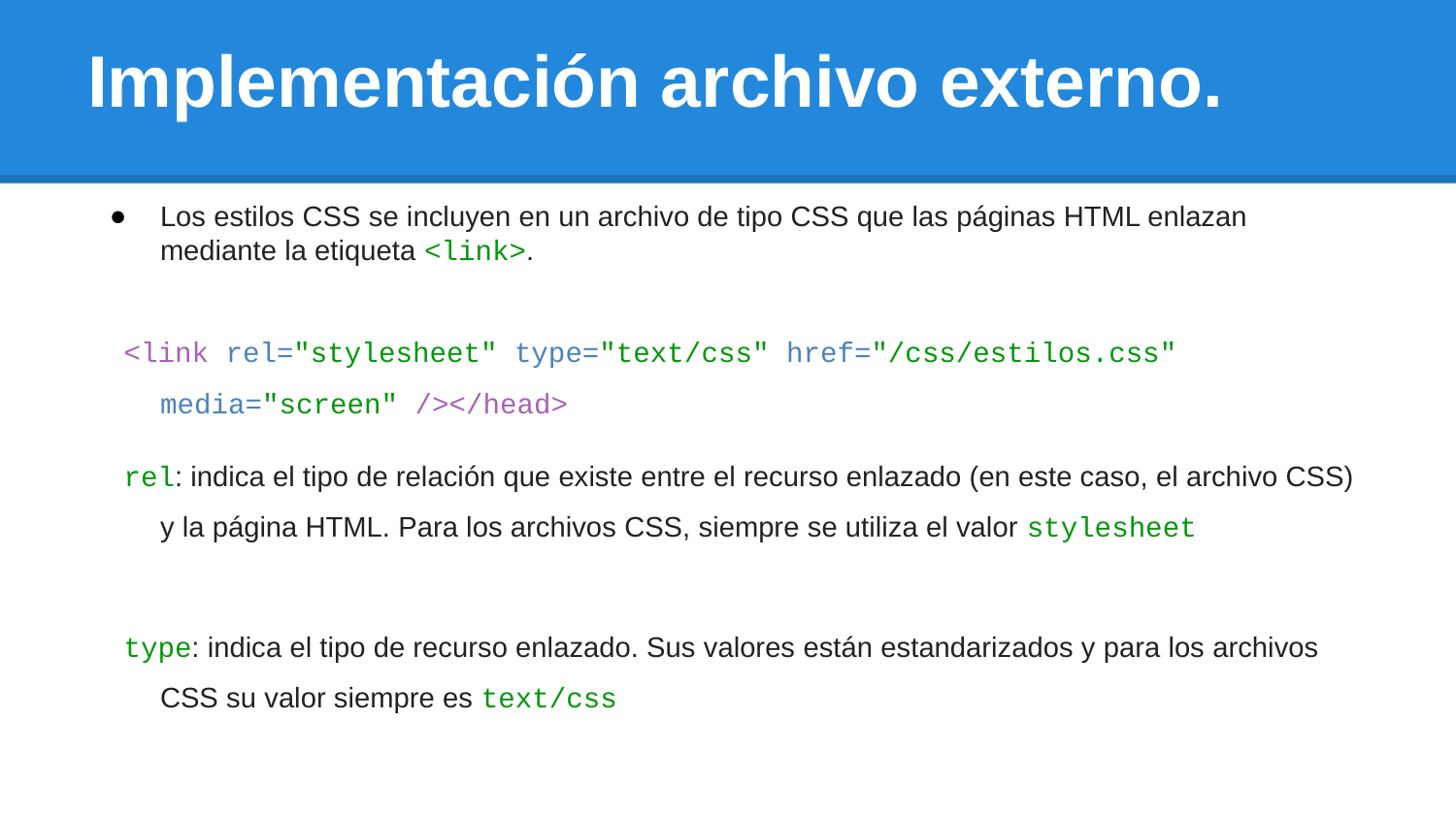

# Implementación archivo externo.
Los estilos CSS se incluyen en un archivo de tipo CSS que las páginas HTML enlazan mediante la etiqueta <link>.

<link rel="stylesheet" type="text/css" href="/css/estilos.css" media="screen" /></head>
rel: indica el tipo de relación que existe entre el recurso enlazado (en este caso, el archivo CSS) y la página HTML. Para los archivos CSS, siempre se utiliza el valor stylesheet
type: indica el tipo de recurso enlazado. Sus valores están estandarizados y para los archivos CSS su valor siempre es text/css